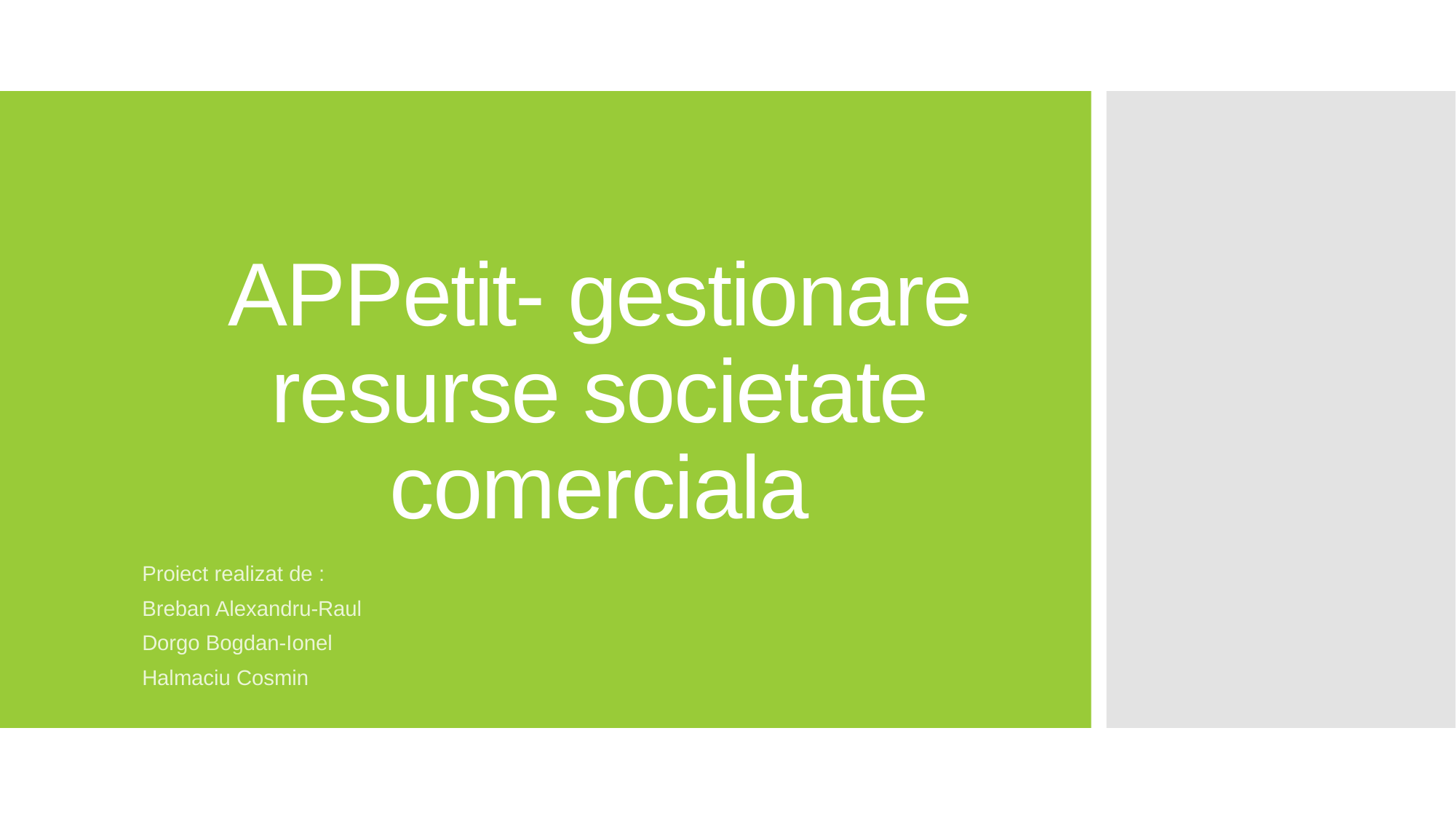

# APPetit- gestionare resurse societate comerciala
Proiect realizat de :
Breban Alexandru-Raul
Dorgo Bogdan-Ionel
Halmaciu Cosmin